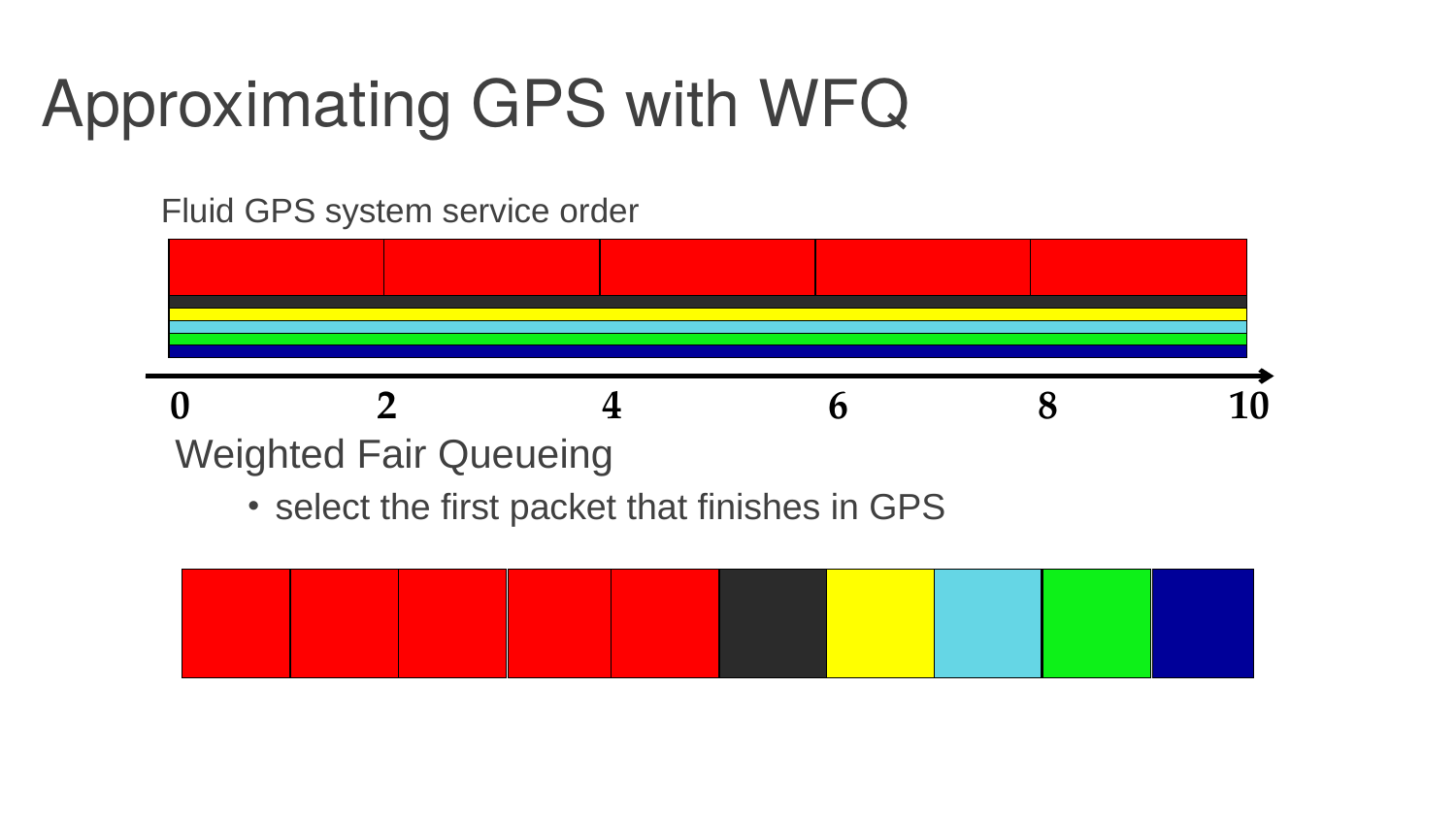

# Approximating GPS with WFQ
Fluid GPS system service order

0
2
4
6
8
10

Weighted Fair Queueing
select the first packet that finishes in GPS